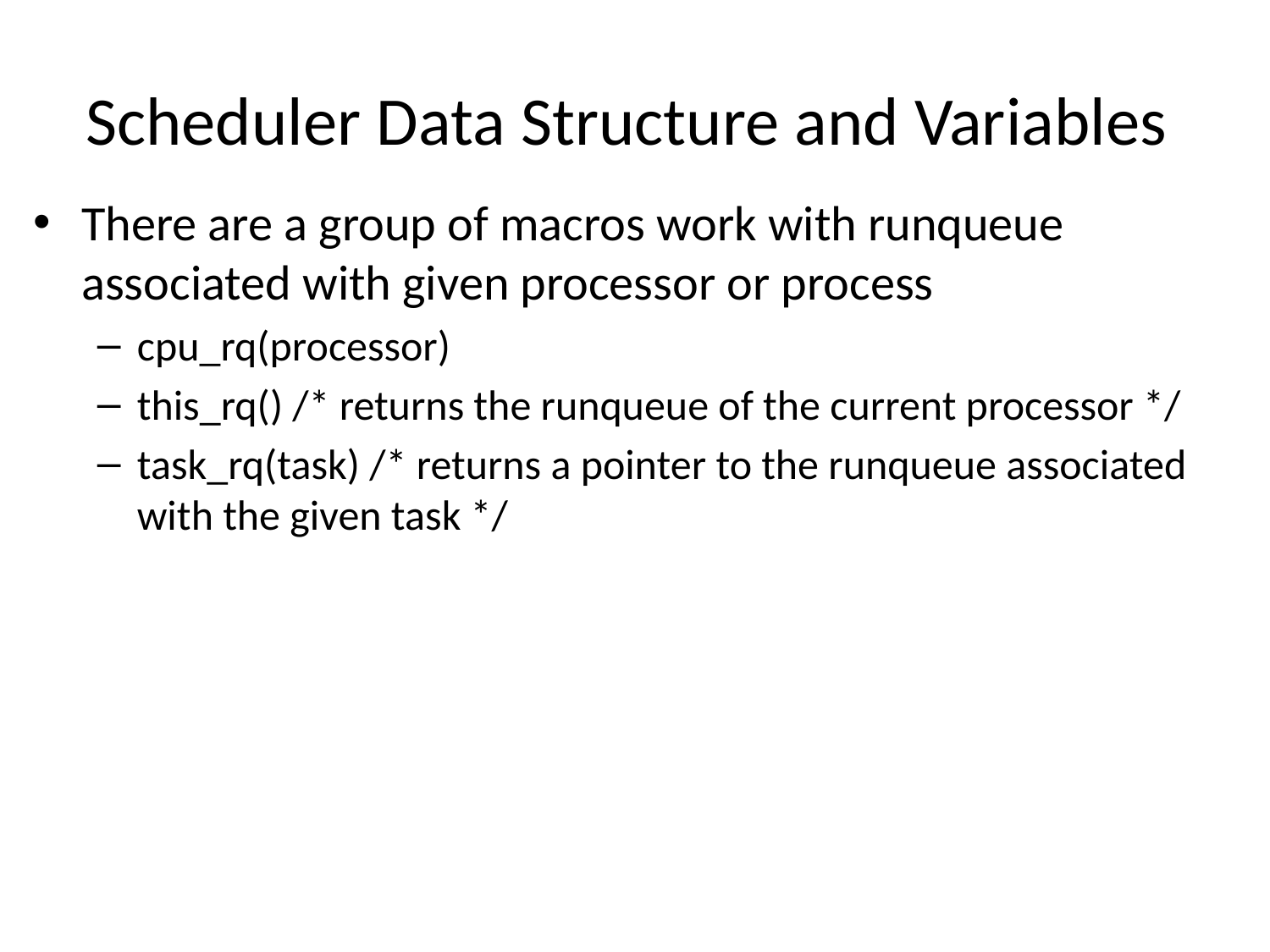

# Scheduler Data Structure and Variables
There are a group of macros work with runqueue associated with given processor or process
cpu_rq(processor)
this_rq() /* returns the runqueue of the current processor */
task_rq(task) /* returns a pointer to the runqueue associated with the given task */
30